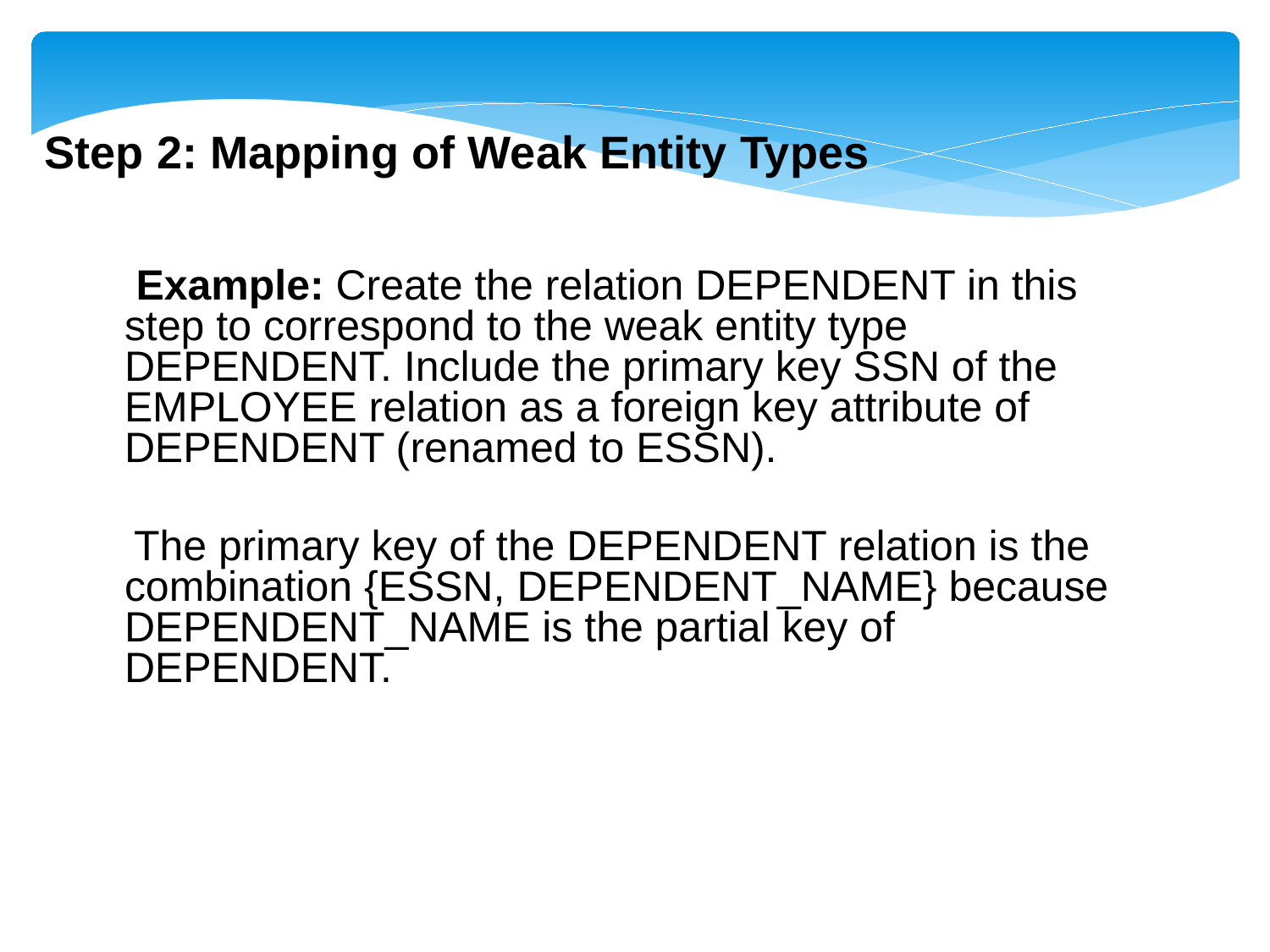

Step 2: Mapping of Weak Entity Types

         Example: Create the relation DEPENDENT in this step to correspond to the weak entity type DEPENDENT. Include the primary key SSN of the EMPLOYEE relation as a foreign key attribute of DEPENDENT (renamed to ESSN).

    The primary key of the DEPENDENT relation is the combination {ESSN, DEPENDENT_NAME} because DEPENDENT_NAME is the partial key of DEPENDENT.